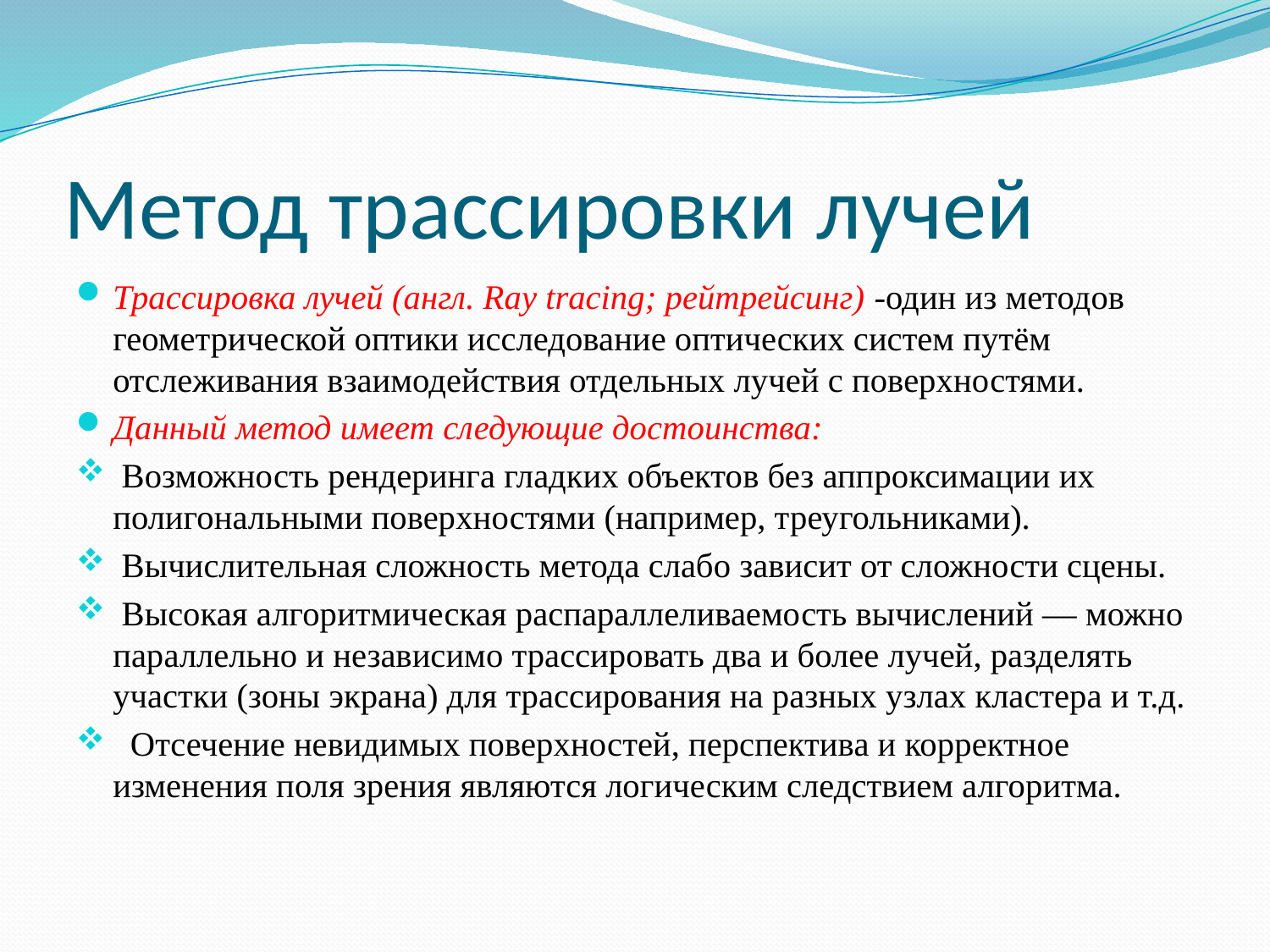

# Метод трассировки лучей
Трассировка лучей (англ. Ray tracing; рейтрейсинг) -один из методов геометрической оптики исследование оптических систем путём отслеживания взаимодействия отдельных лучей с поверхностями.
Данный метод имеет следующие достоинства:
 Возможность рендеринга гладких объектов без аппроксимации их полигональными поверхностями (например, треугольниками).
 Вычислительная сложность метода слабо зависит от сложности сцены.
 Высокая алгоритмическая распараллеливаемость вычислений — можно параллельно и независимо трассировать два и более лучей, разделять участки (зоны экрана) для трассирования на разных узлах кластера и т.д.
  Отсечение невидимых поверхностей, перспектива и корректное изменения поля зрения являются логическим следствием алгоритма.